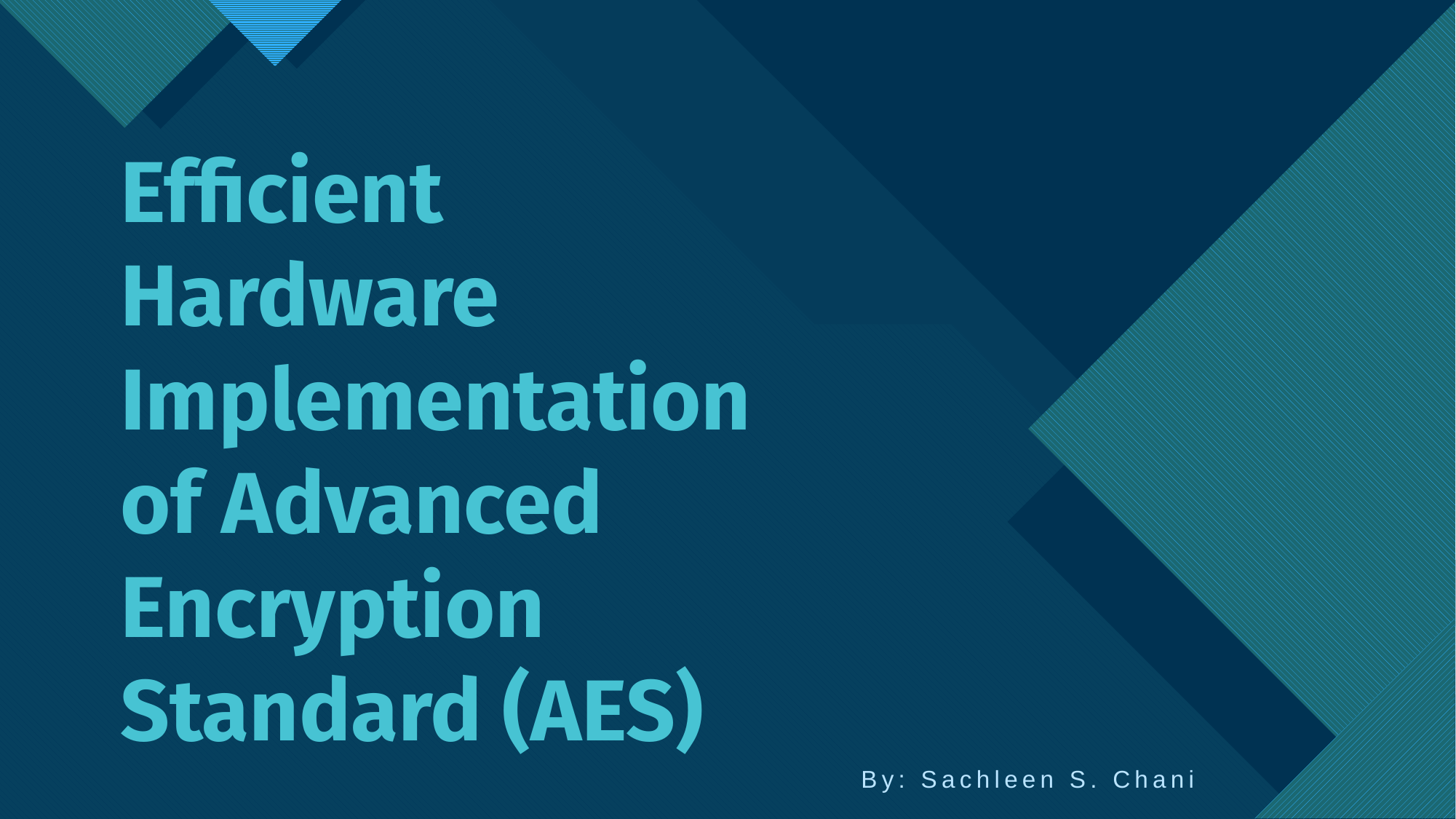

Efficient Hardware Implementation of Advanced Encryption Standard (AES)
By: Sachleen S. Chani